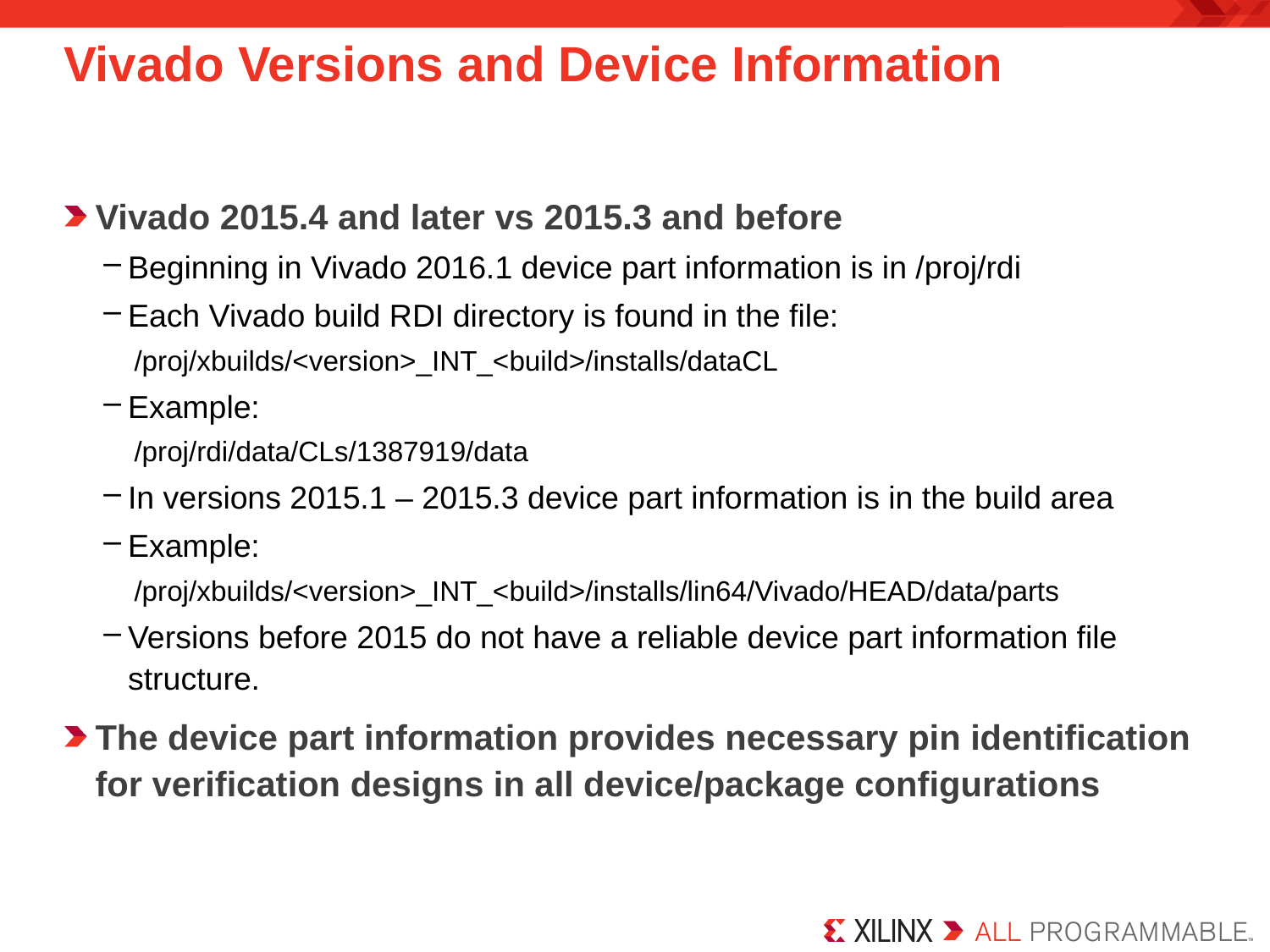

# Vivado Versions and Device Information
Vivado 2015.4 and later vs 2015.3 and before
Beginning in Vivado 2016.1 device part information is in /proj/rdi
Each Vivado build RDI directory is found in the file:
/proj/xbuilds/<version>_INT_<build>/installs/dataCL
Example:
/proj/rdi/data/CLs/1387919/data
In versions 2015.1 – 2015.3 device part information is in the build area
Example:
/proj/xbuilds/<version>_INT_<build>/installs/lin64/Vivado/HEAD/data/parts
Versions before 2015 do not have a reliable device part information file structure.
The device part information provides necessary pin identification for verification designs in all device/package configurations